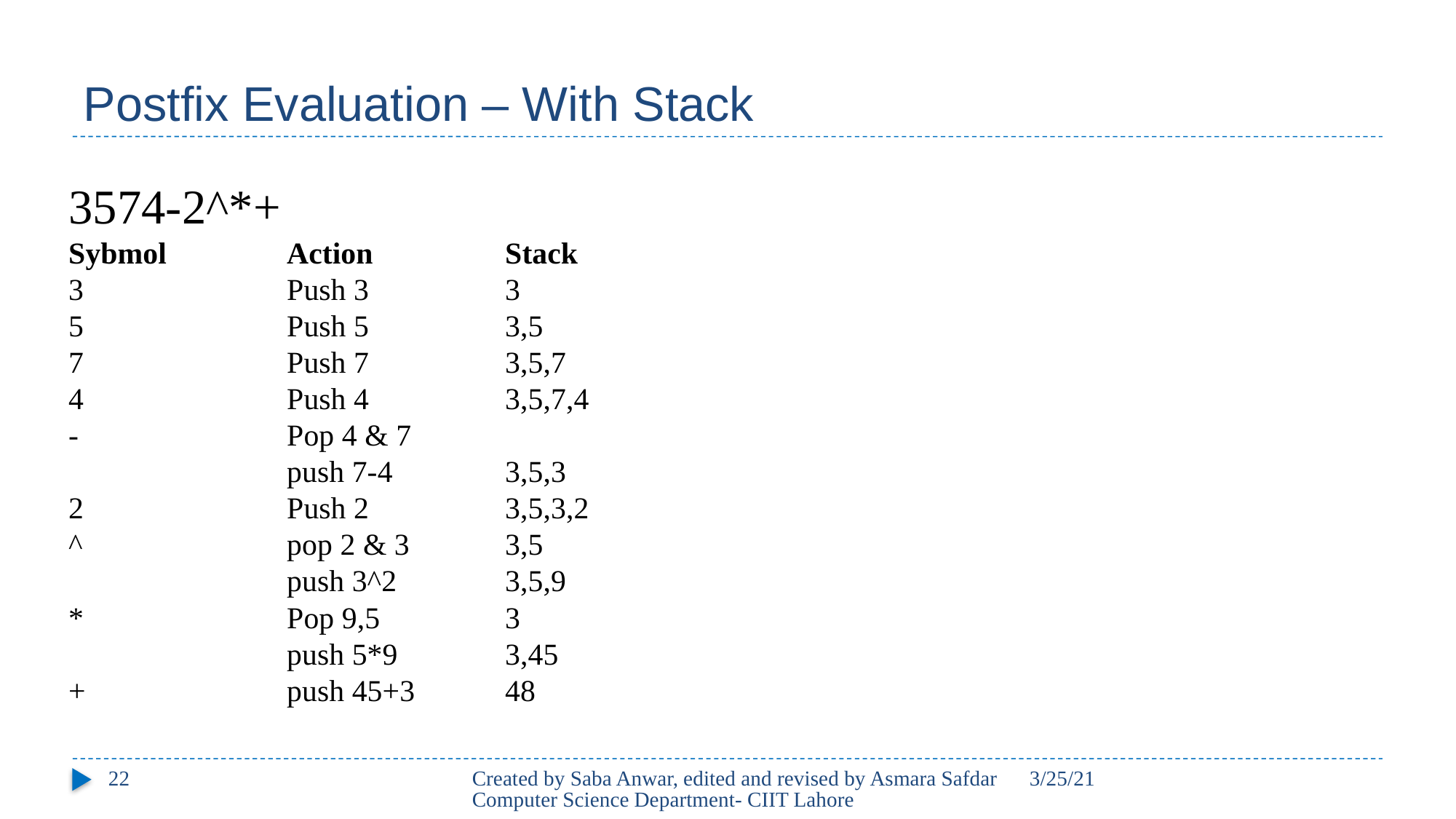

# Postfix Evaluation – With Stack
3574-2^*+
Sybmol		Action		Stack
3		Push 3		3
5		Push 5		3,5
7		Push 7		3,5,7
4		Push 4		3,5,7,4
-		Pop 4 & 7
		push 7-4		3,5,3
2		Push 2		3,5,3,2
^		pop 2 & 3	3,5
		push 3^2	3,5,9
*		Pop 9,5		3
		push 5*9	3,45
+		push 45+3	48

22
Created by Saba Anwar, edited and revised by Asmara Safdar Computer Science Department- CIIT Lahore
3/25/21